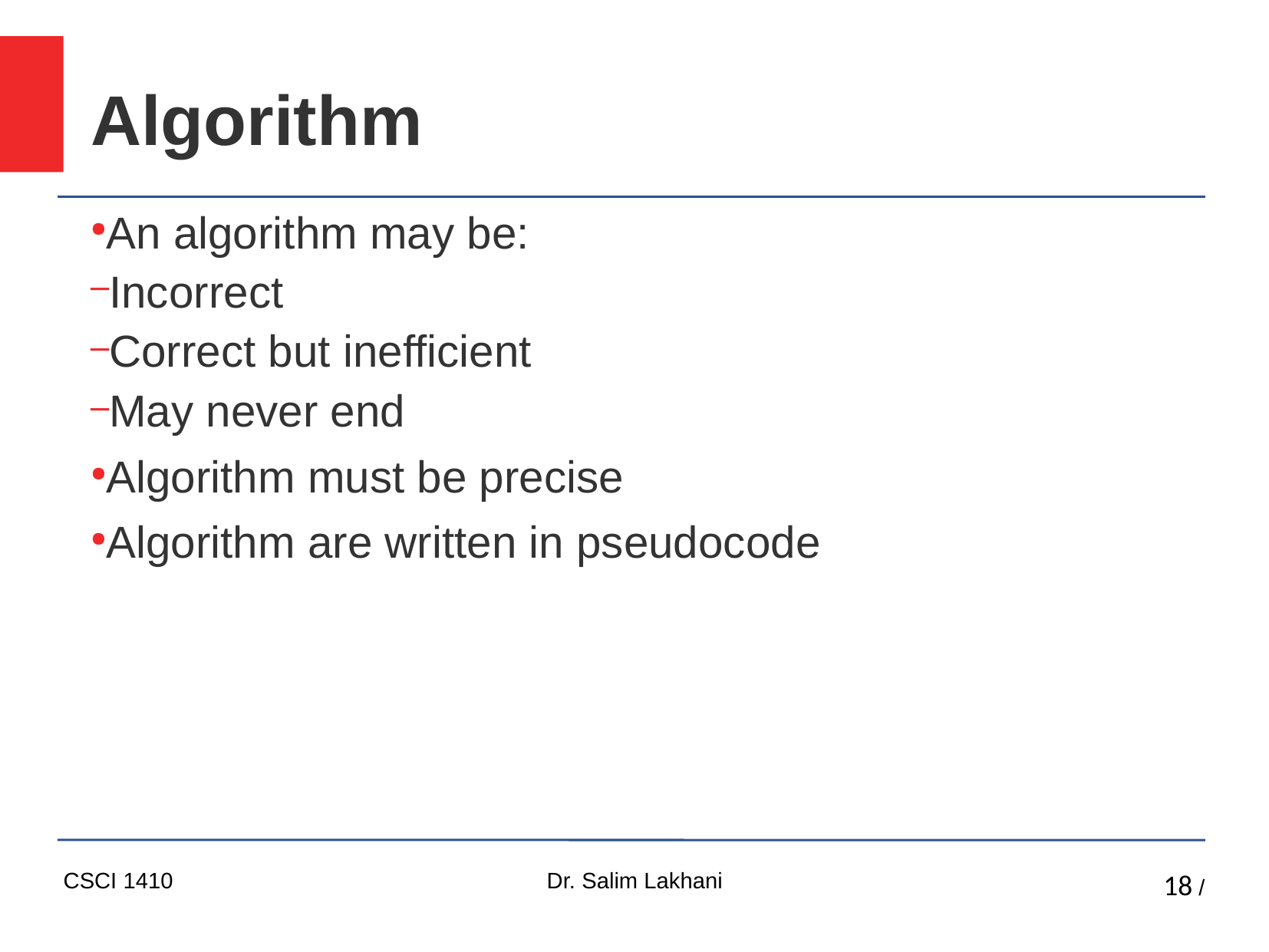

Algorithm
An algorithm may be:
Incorrect
Correct but inefficient
May never end
Algorithm must be precise
Algorithm are written in pseudocode
CSCI 1410
Dr. Salim Lakhani
18 /